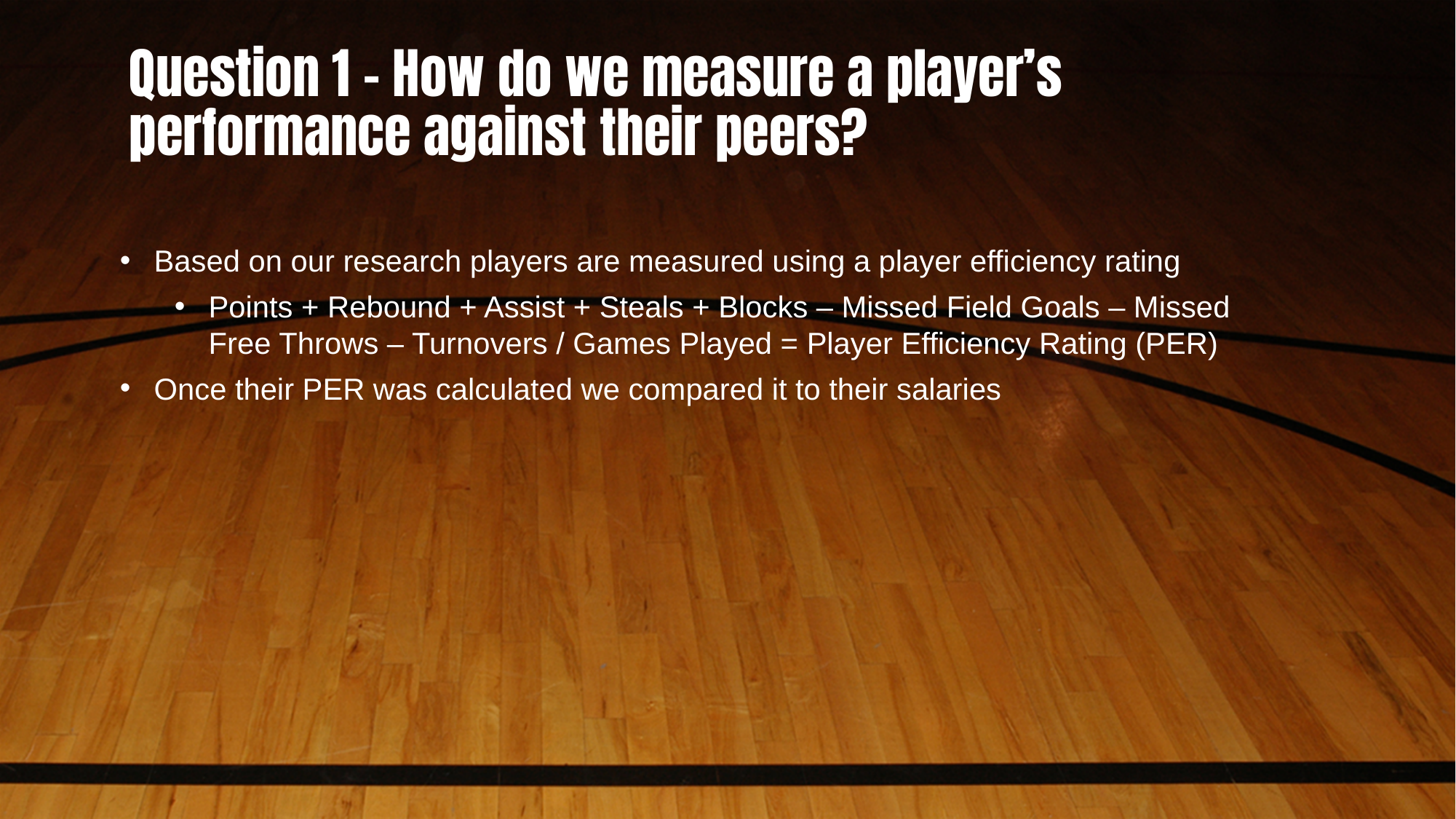

# Question 1 – How do we measure a player’s performance against their peers?
Based on our research players are measured using a player efficiency rating
Points + Rebound + Assist + Steals + Blocks – Missed Field Goals – Missed Free Throws – Turnovers / Games Played = Player Efficiency Rating (PER)
Once their PER was calculated we compared it to their salaries